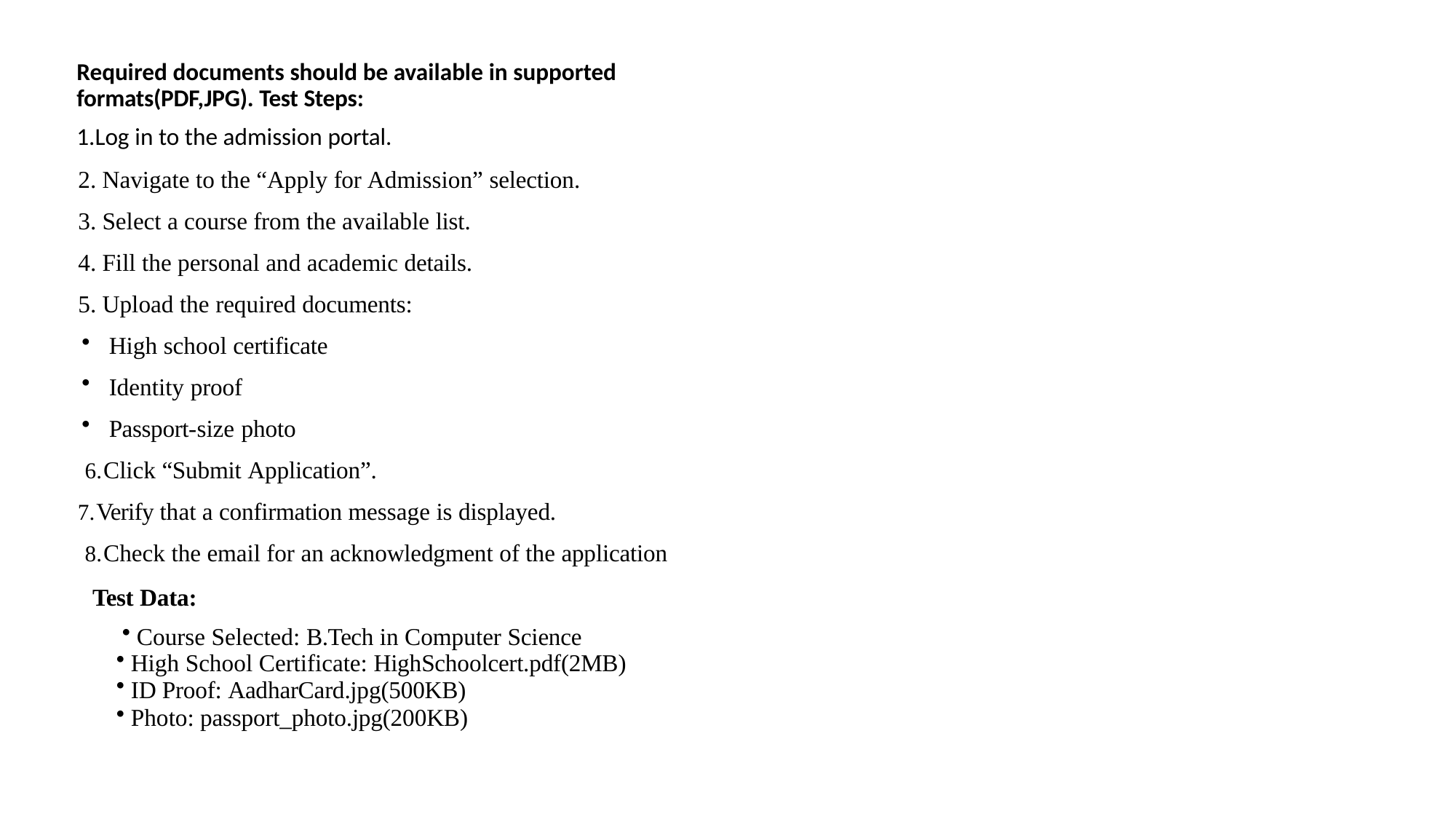

Required documents should be available in supported formats(PDF,JPG). Test Steps:
1.Log in to the admission portal.
Navigate to the “Apply for Admission” selection.
Select a course from the available list.
Fill the personal and academic details.
Upload the required documents:
High school certificate
Identity proof
Passport-size photo
Click “Submit Application”.
Verify that a confirmation message is displayed.
Check the email for an acknowledgment of the application
Test Data:
Course Selected: B.Tech in Computer Science
High School Certificate: HighSchoolcert.pdf(2MB)
ID Proof: AadharCard.jpg(500KB)
Photo: passport_photo.jpg(200KB)